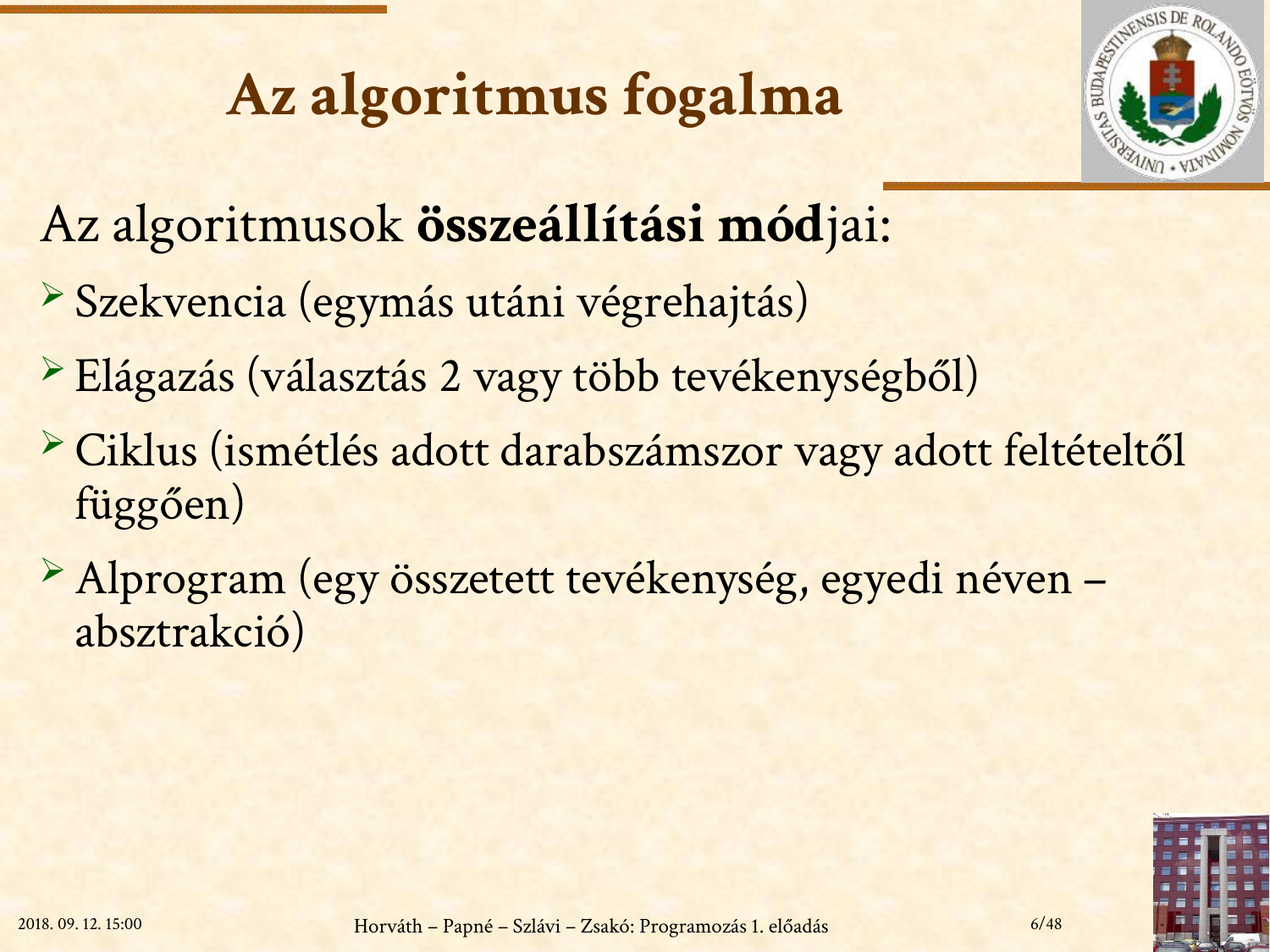

# Az algoritmus fogalma
Az algoritmusok összeállítási módjai:
Szekvencia (egymás utáni végrehajtás)
Elágazás (választás 2 vagy több tevékenységből)
Ciklus (ismétlés adott darabszámszor vagy adott feltételtől függően)
Alprogram (egy összetett tevékenység, egyedi néven – absztrakció)
2018. 09. 12. 15:00
Horváth – Papné – Szlávi – Zsakó: Programozás 1. előadás
6/48